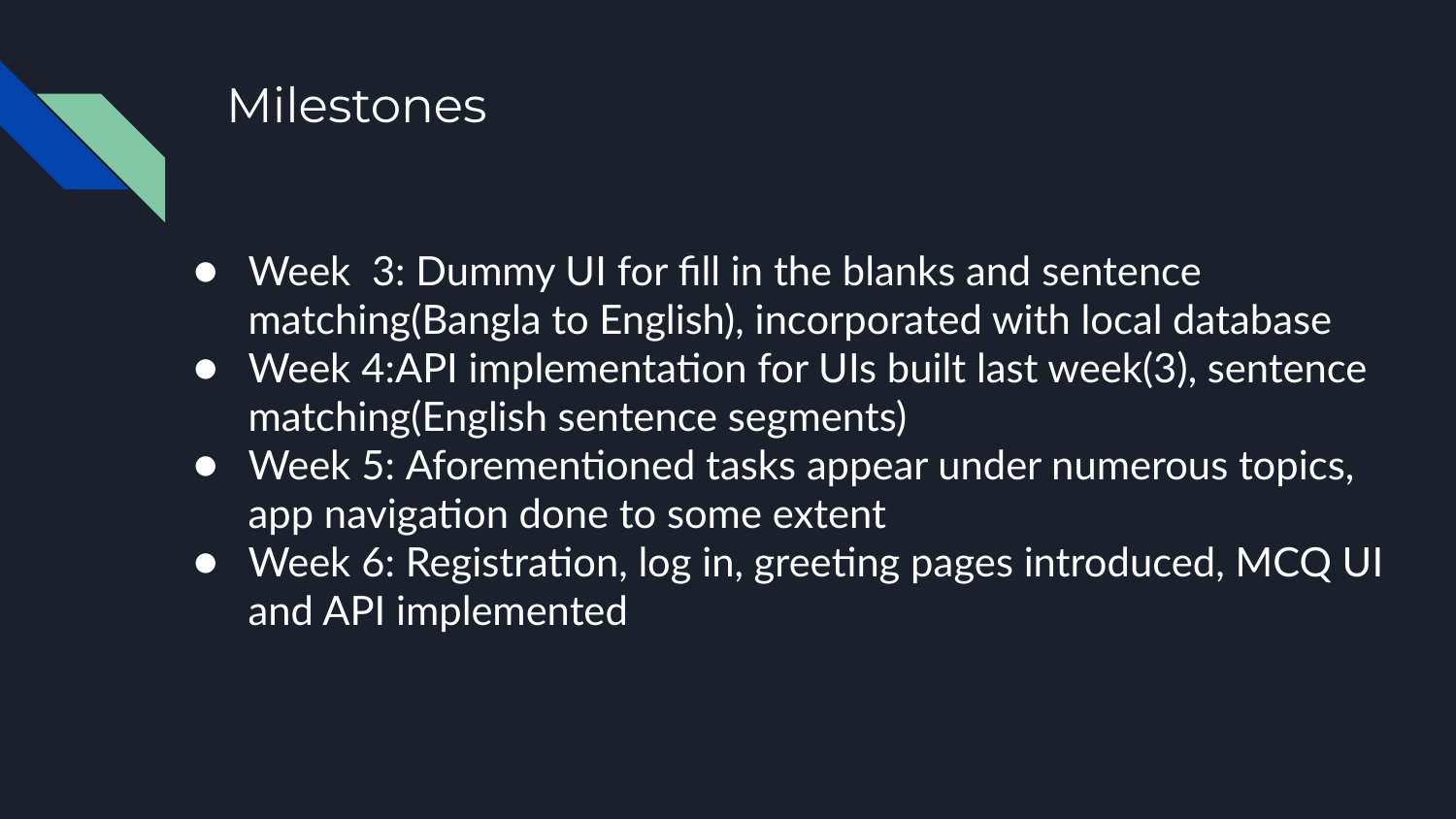

# Milestones
Week  3: Dummy UI for fill in the blanks and sentence matching(Bangla to English), incorporated with local database
Week 4:API implementation for UIs built last week(3), sentence matching(English sentence segments)
Week 5: Aforementioned tasks appear under numerous topics, app navigation done to some extent
Week 6: Registration, log in, greeting pages introduced, MCQ UI and API implemented